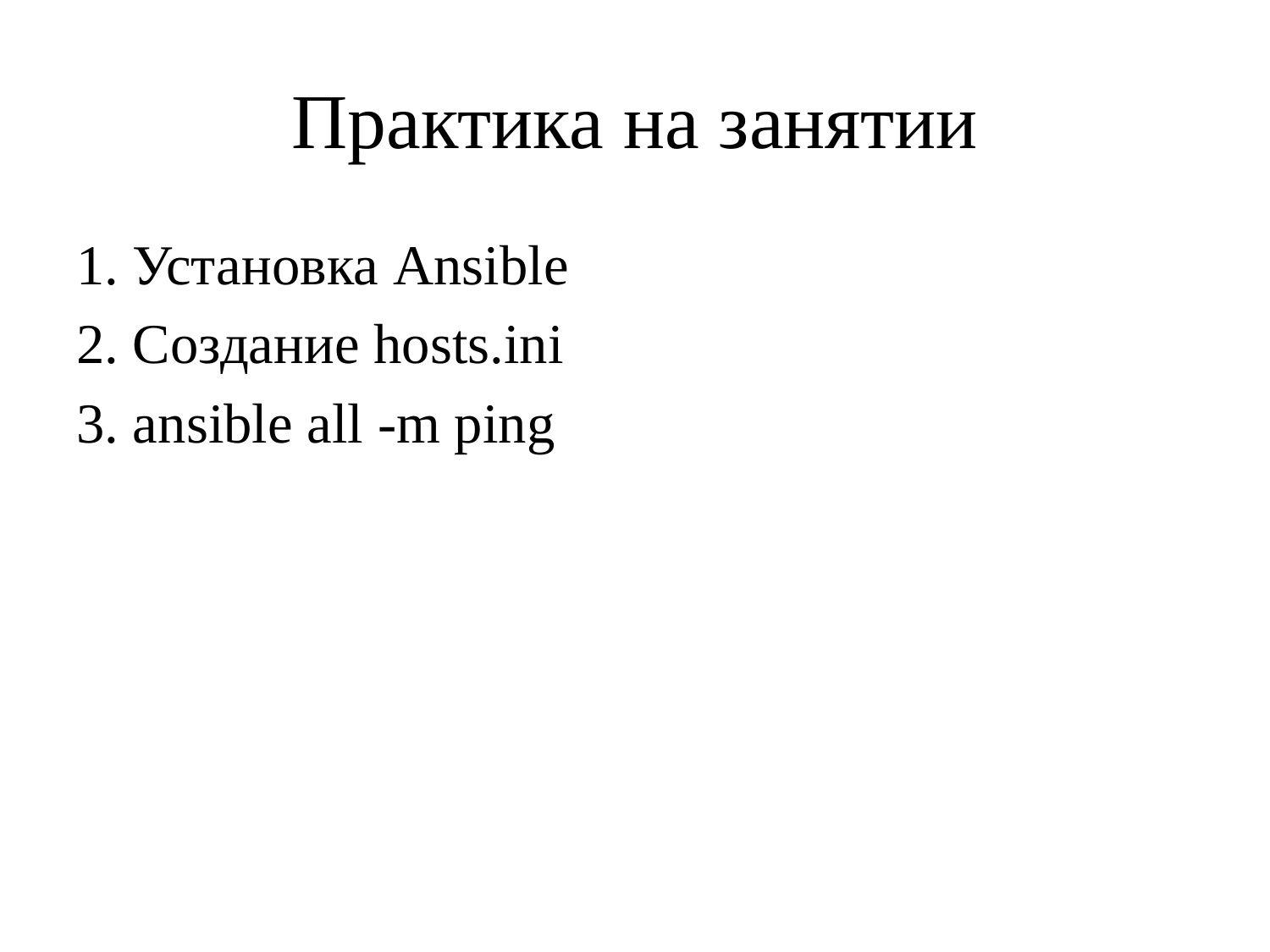

# Практика на занятии
1. Установка Ansible
2. Создание hosts.ini
3. ansible all -m ping